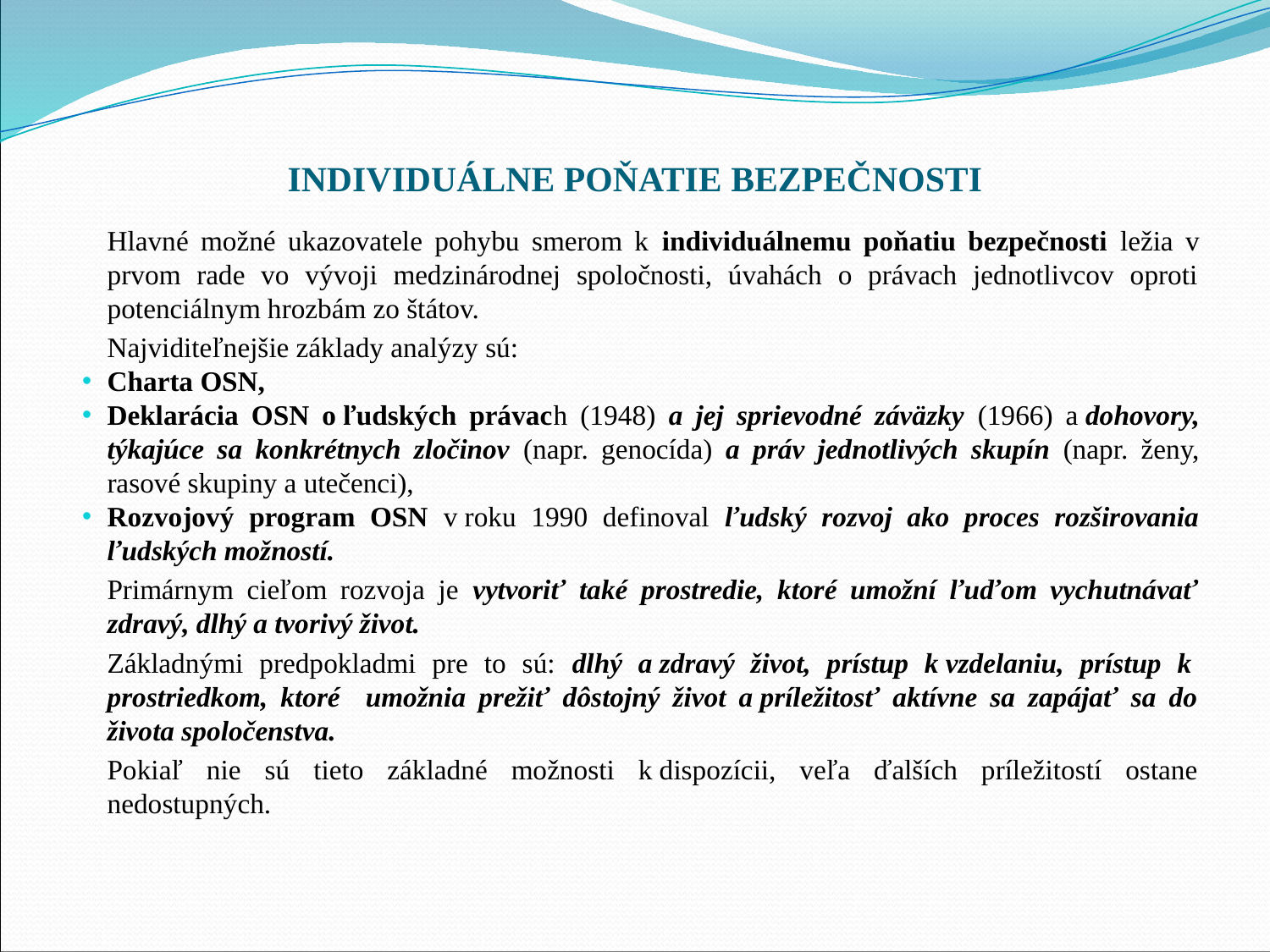

# INDIVIDUÁLNE POŇATIE BEZPEČNOSTI
	Hlavné možné ukazovatele pohybu smerom k individuálnemu poňatiu bezpečnosti ležia v prvom rade vo vývoji medzinárodnej spoločnosti, úvahách o právach jednotlivcov oproti potenciálnym hrozbám zo štátov.
	Najviditeľnejšie základy analýzy sú:
Charta OSN,
Deklarácia OSN o ľudských právach (1948) a jej sprievodné záväzky (1966) a dohovory, týkajúce sa konkrétnych zločinov (napr. genocída) a práv jednotlivých skupín (napr. ženy, rasové skupiny a utečenci),
Rozvojový program OSN v roku 1990 definoval ľudský rozvoj ako proces rozširovania ľudských možností.
	Primárnym cieľom rozvoja je vytvoriť také prostredie, ktoré umožní ľuďom vychutnávať zdravý, dlhý a tvorivý život.
	Základnými predpokladmi pre to sú: dlhý a zdravý život, prístup k vzdelaniu, prístup k  prostriedkom, ktoré  umožnia prežiť dôstojný život a príležitosť aktívne sa zapájať sa do života spoločenstva.
	Pokiaľ nie sú tieto základné možnosti k dispozícii, veľa ďalších príležitostí ostane nedostupných.